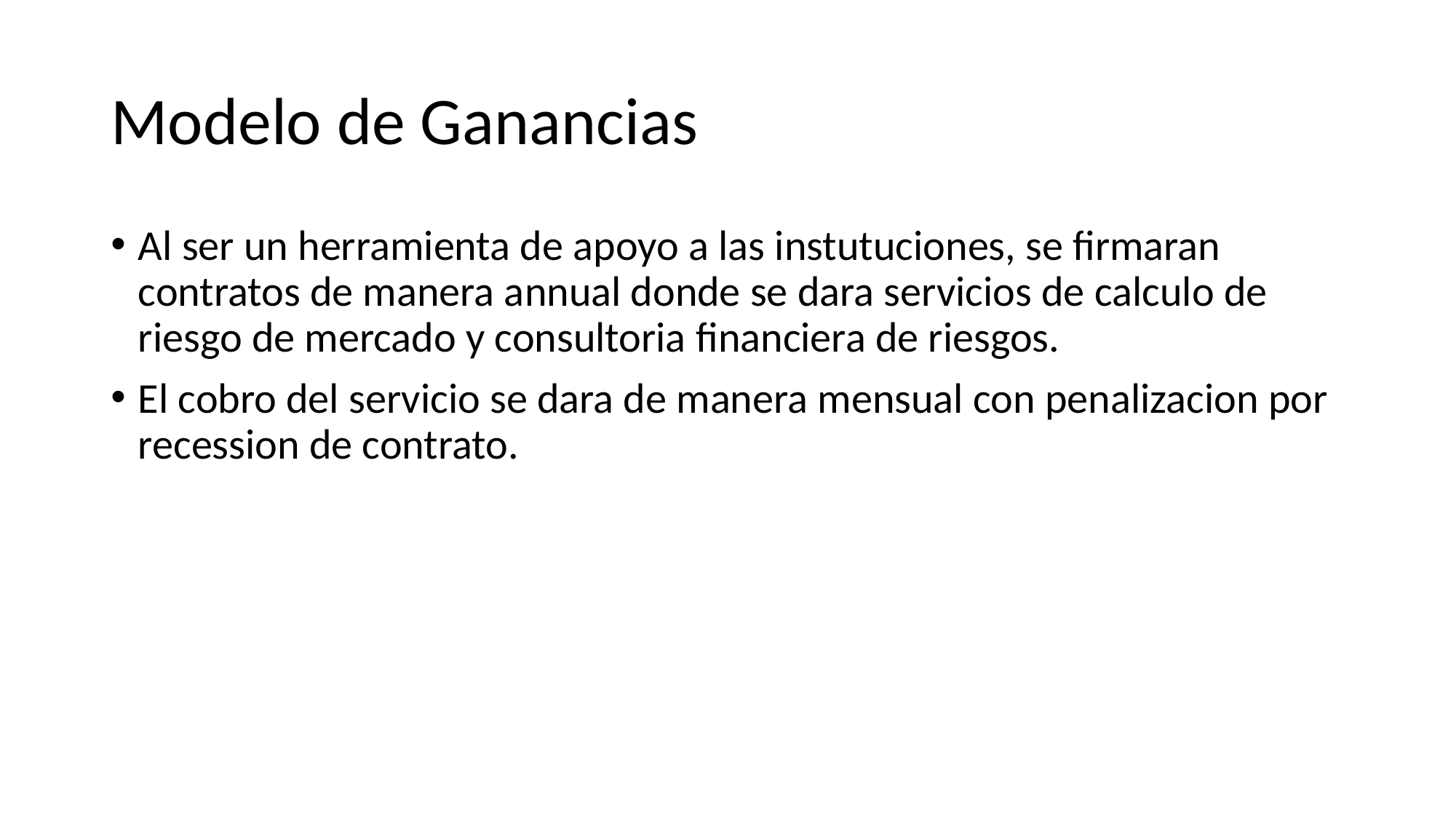

# Modelo de Ganancias
Al ser un herramienta de apoyo a las instutuciones, se firmaran contratos de manera annual donde se dara servicios de calculo de riesgo de mercado y consultoria financiera de riesgos.
El cobro del servicio se dara de manera mensual con penalizacion por recession de contrato.